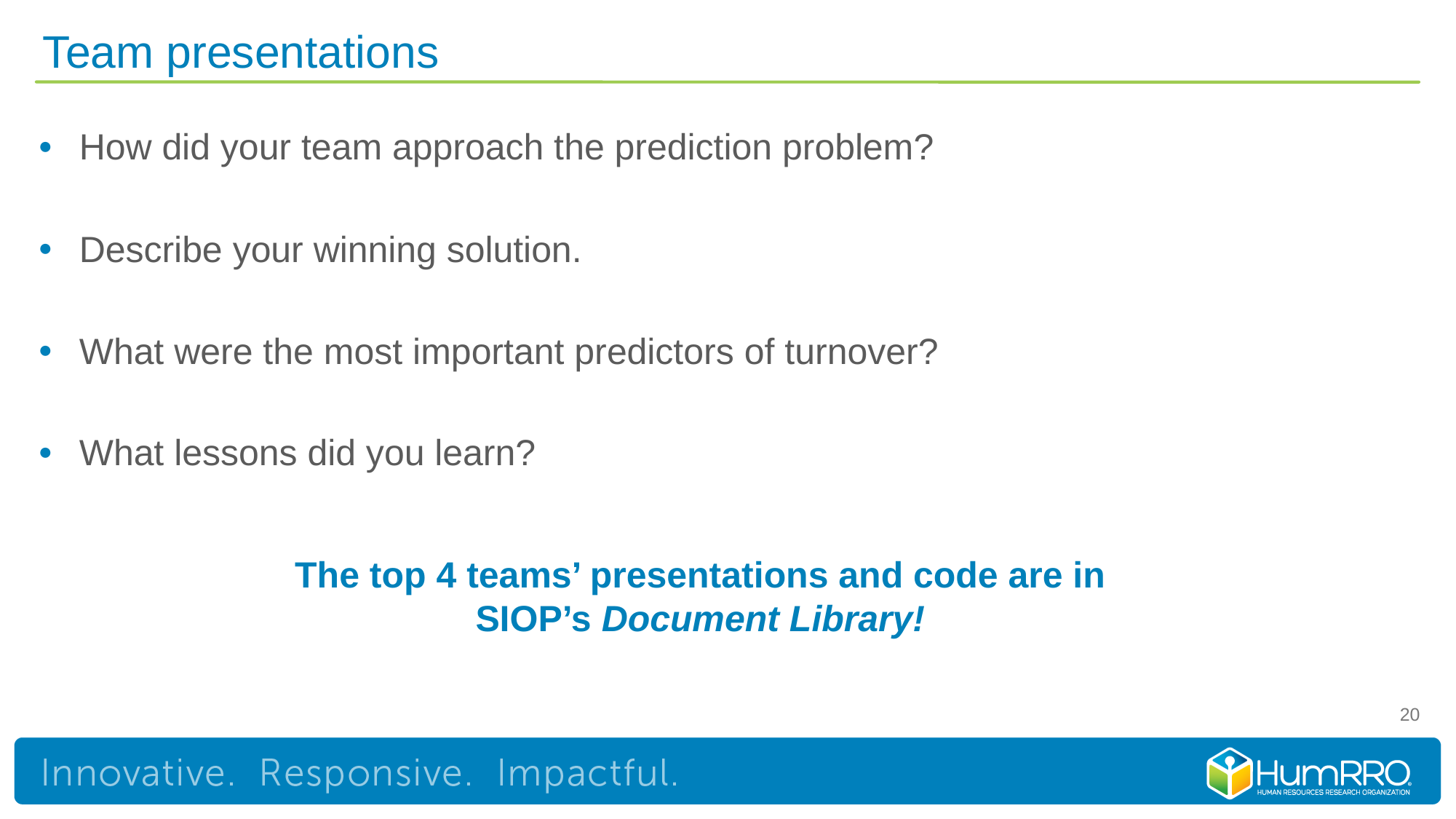

# Team presentations
How did your team approach the prediction problem?

Describe your winning solution.

What were the most important predictors of turnover?

What lessons did you learn?

The top 4 teams’ presentations and code are in SIOP’s Document Library!

20